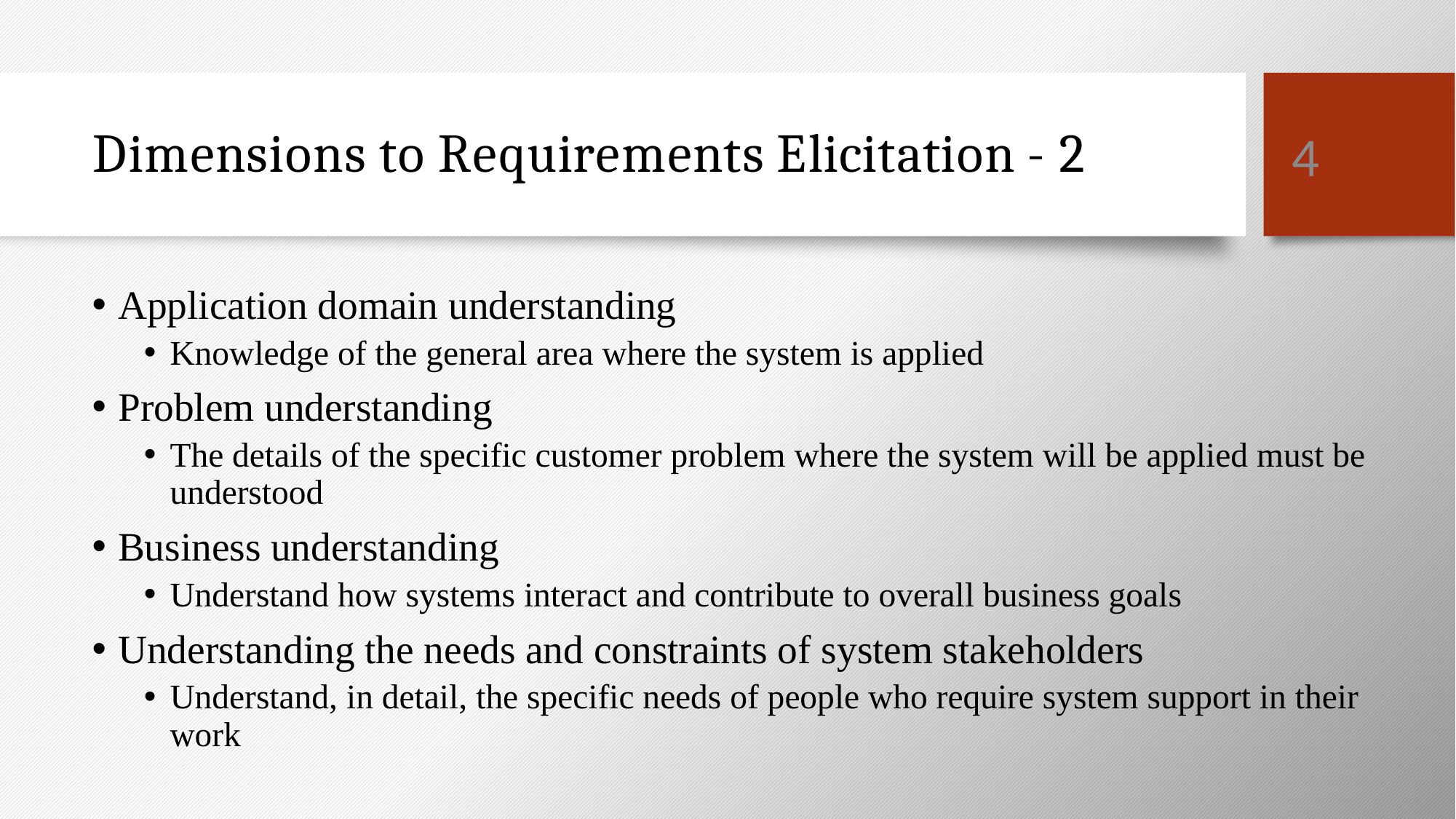

4
# Dimensions to Requirements Elicitation - 2
Application domain understanding
Knowledge of the general area where the system is applied
Problem understanding
The details of the specific customer problem where the system will be applied must be understood
Business understanding
Understand how systems interact and contribute to overall business goals
Understanding the needs and constraints of system stakeholders
Understand, in detail, the specific needs of people who require system support in their work